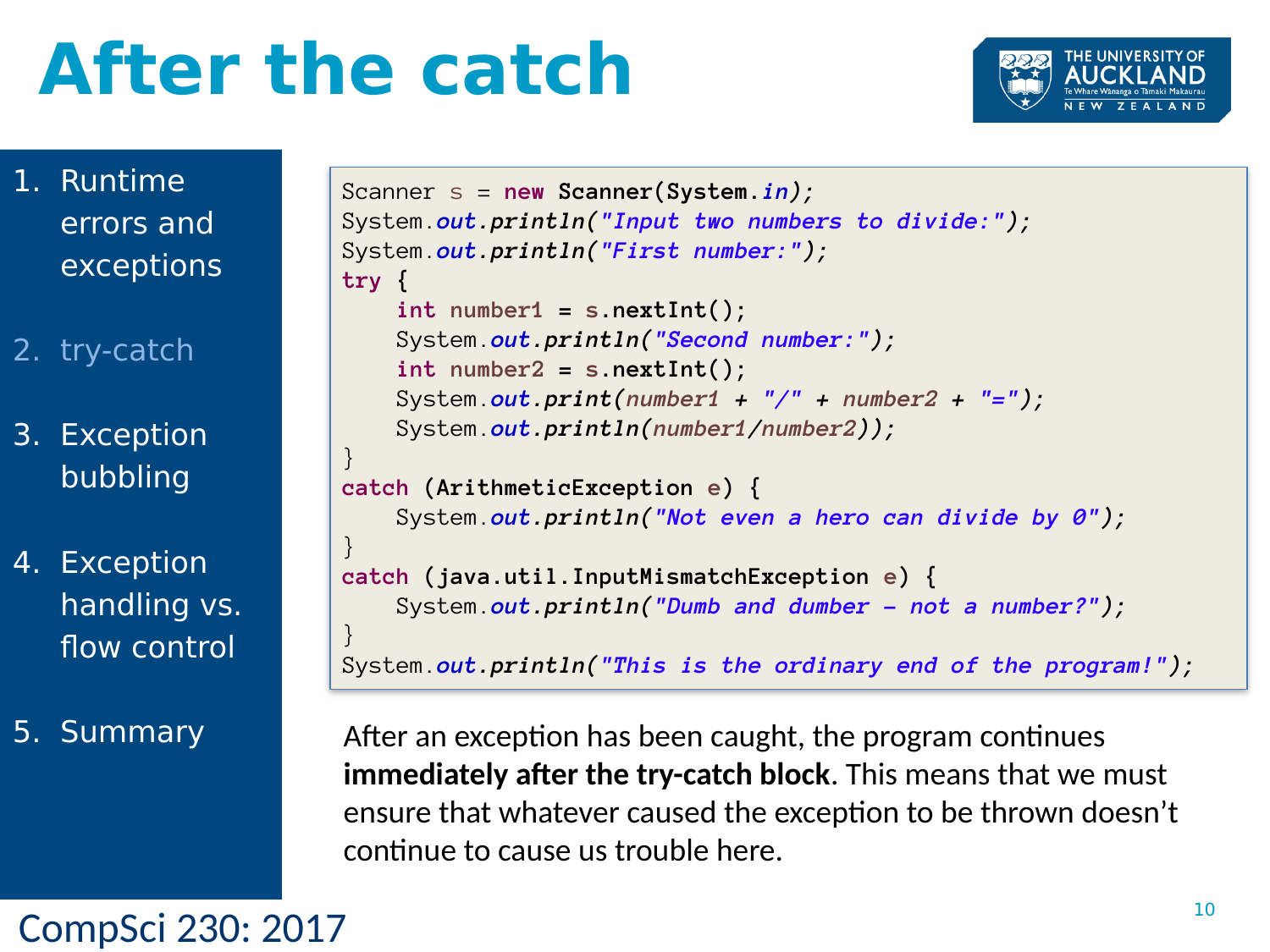

After the catch
Runtime errors and exceptions
try-catch

Exception bubbling

Exception handling vs. flow control

Summary

Scanner s = new Scanner(System.in);
System.out.println("Input two numbers to divide:");
System.out.println("First number:");
try {
    int number1 = s.nextInt();
    System.out.println("Second number:");
    int number2 = s.nextInt();
    System.out.print(number1 + "/" + number2 + "=");
    System.out.println(number1/number2));
}
catch (ArithmeticException e) {
    System.out.println("Not even a hero can divide by 0");
}
catch (java.util.InputMismatchException e) {
    System.out.println("Dumb and dumber - not a number?");
}
System.out.println("This is the ordinary end of the program!");
After an exception has been caught, the program continues immediately after the try-catch block. This means that we must ensure that whatever caused the exception to be thrown doesn’t continue to cause us trouble here.
10